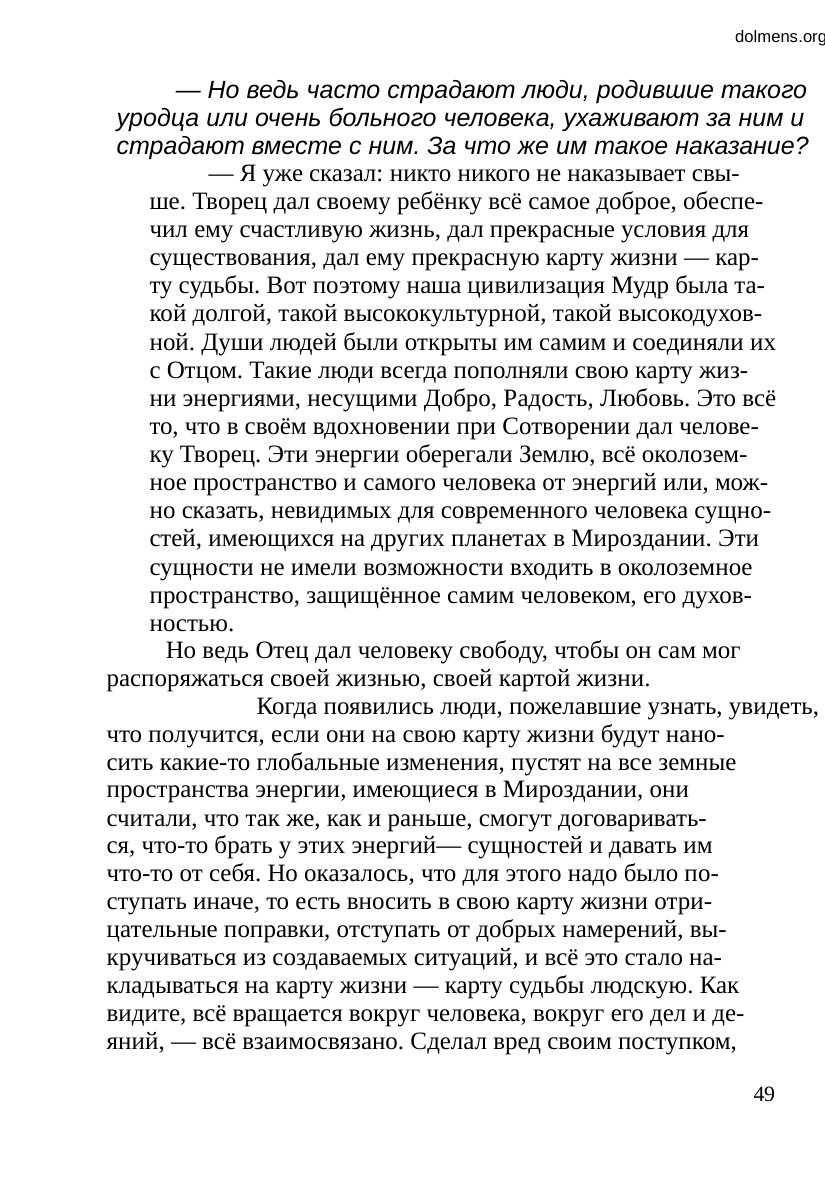

dolmens.org

— Но ведь часто страдают люди, родившие такого
уродца или очень больного человека, ухаживают за ним и
страдают вместе с ним. За что же им такое наказание?

— Я уже сказал: никто никого не наказывает свы-
ше. Творец дал своему ребёнку всё самое доброе, обеспе-
чил ему счастливую жизнь, дал прекрасные условия для
существования, дал ему прекрасную карту жизни — кар-
ту судьбы. Вот поэтому наша цивилизация Мудр была та-
кой долгой, такой высококультурной, такой высокодухов-
ной. Души людей были открыты им самим и соединяли их
с Отцом. Такие люди всегда пополняли свою карту жиз-
ни энергиями, несущими Добро, Радость, Любовь. Это всё
то, что в своём вдохновении при Сотворении дал челове-
ку Творец. Эти энергии оберегали Землю, всё околозем-
ное пространство и самого человека от энергий или, мож-
но сказать, невидимых для современного человека сущно-
стей, имеющихся на других планетах в Мироздании. Эти
сущности не имели возможности входить в околоземное
пространство, защищённое самим человеком, его духов-
ностью.

Но ведь Отец дал человеку свободу, чтобы он сам мог
распоряжаться своей жизнью, своей картой жизни.
	Когда появились люди, пожелавшие узнать, увидеть,
что получится, если они на свою карту жизни будут нано-
сить какие-то глобальные изменения, пустят на все земные
пространства энергии, имеющиеся в Мироздании, они
считали, что так же, как и раньше, смогут договаривать-
ся, что-то брать у этих энергий— сущностей и давать им
что-то от себя. Но оказалось, что для этого надо было по-
ступать иначе, то есть вносить в свою карту жизни отри-
цательные поправки, отступать от добрых намерений, вы-
кручиваться из создаваемых ситуаций, и всё это стало на-
кладываться на карту жизни — карту судьбы людскую. Как
видите, всё вращается вокруг человека, вокруг его дел и де-
яний, — всё взаимосвязано. Сделал вред своим поступком,

49